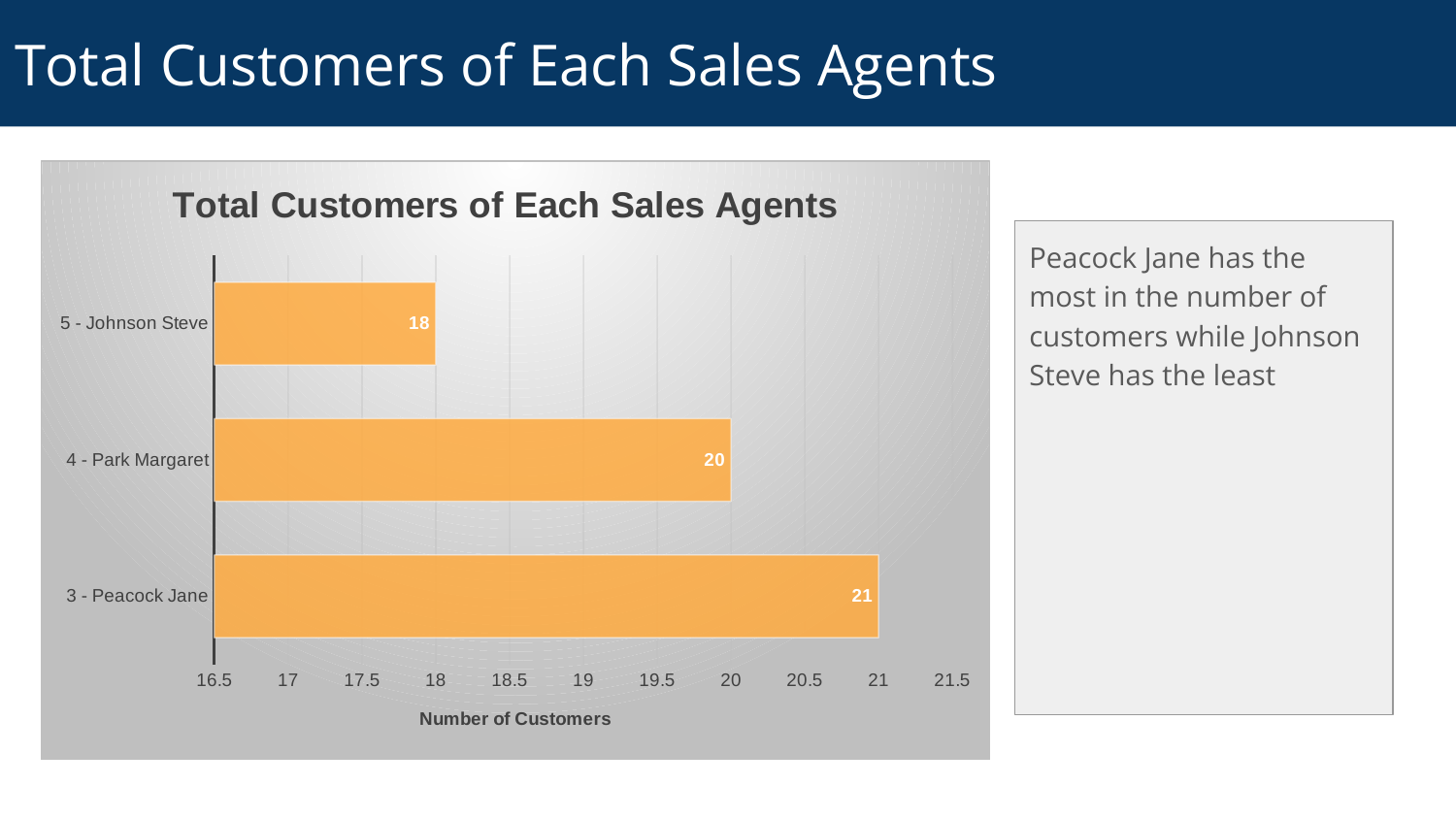

# Total Customers of Each Sales Agents

### Chart: Total Customers of Each Sales Agents

| Category | Total Customers |
|---|---|
| 3 - Peacock Jane | 21.0 |
| 4 - Park Margaret | 20.0 |
| 5 - Johnson Steve | 18.0 |
Peacock Jane has the most in the number of customers while Johnson Steve has the least